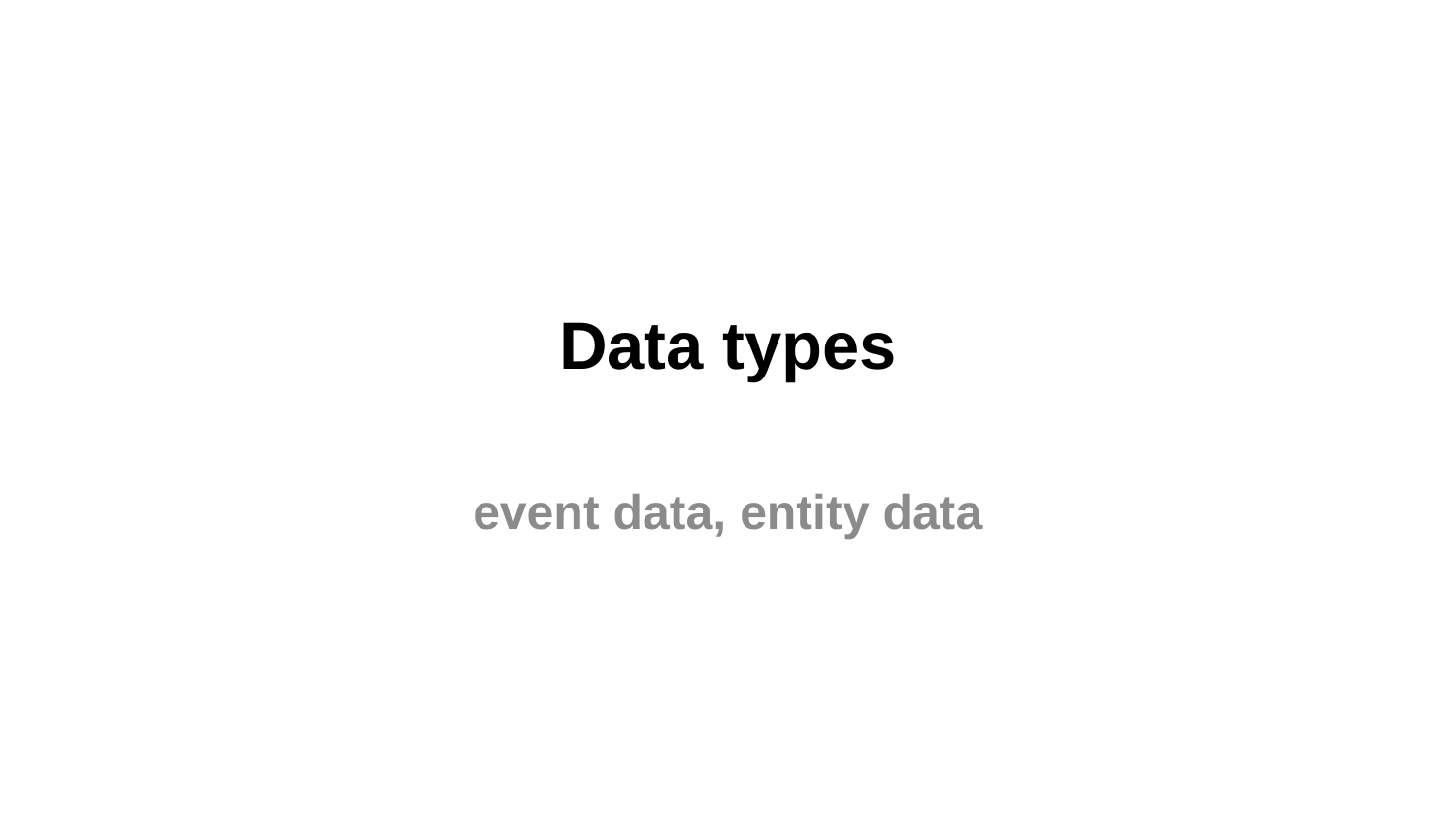

# Data types
event data, entity data